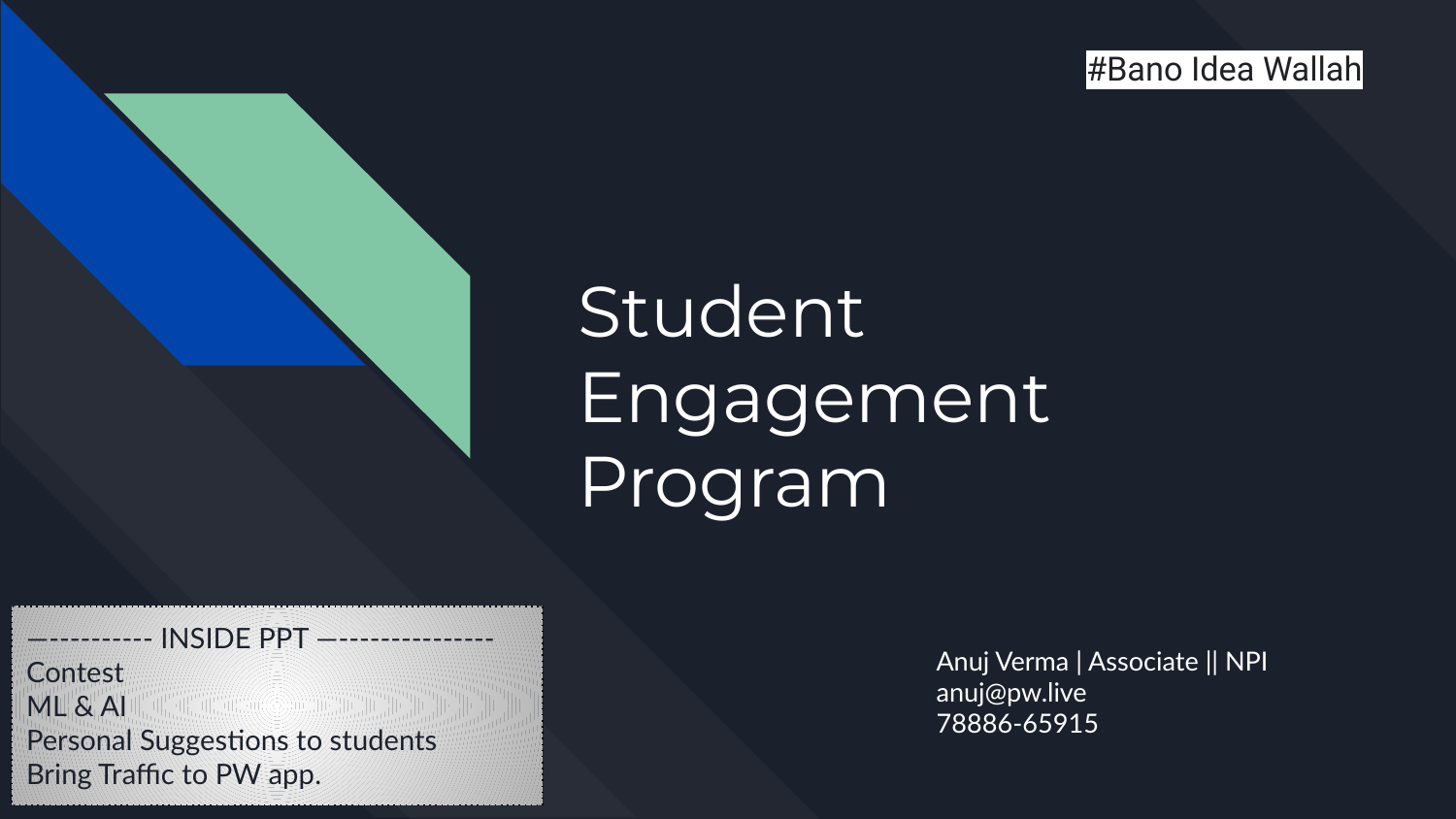

#Bano Idea Wallah
# Student Engagement Program
—---------- INSIDE PPT —---------------
Contest
ML & AI
Personal Suggestions to students
Bring Traffic to PW app.
Anuj Verma | Associate || NPI
anuj@pw.live
78886-65915